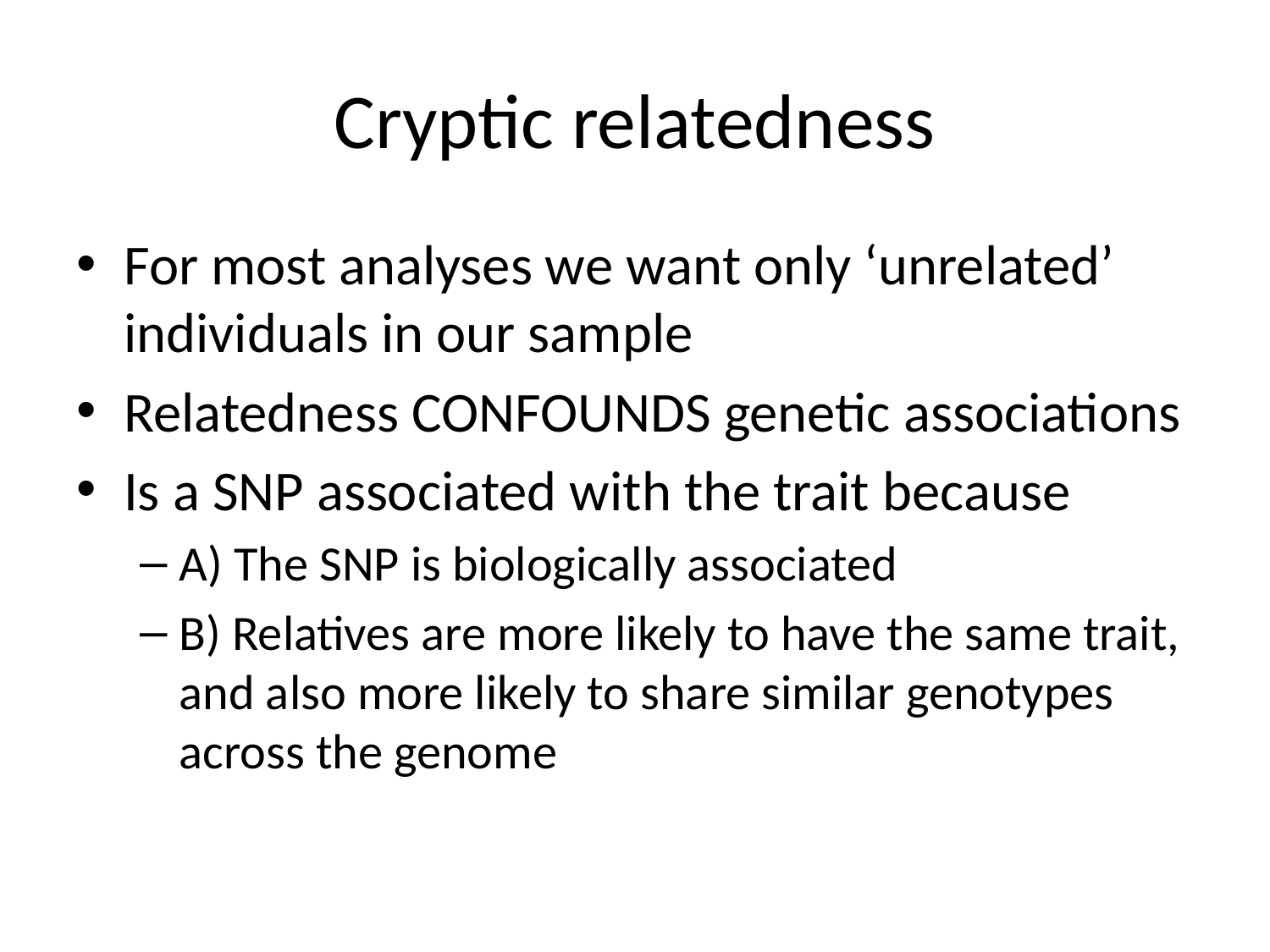

# Cryptic relatedness
For most analyses we want only ‘unrelated’ individuals in our sample
Relatedness CONFOUNDS genetic associations
Is a SNP associated with the trait because
A) The SNP is biologically associated
B) Relatives are more likely to have the same trait, and also more likely to share similar genotypes across the genome